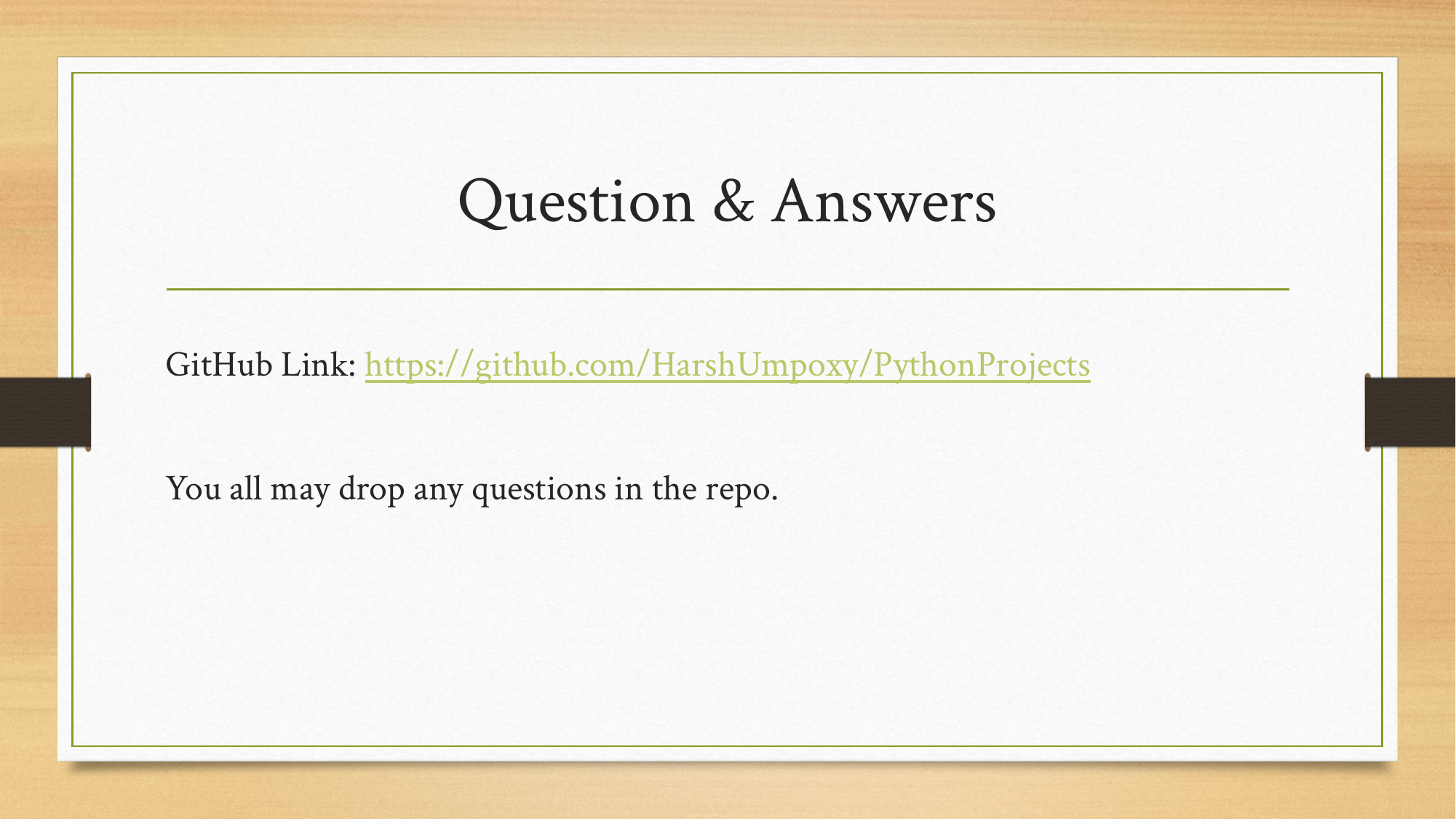

# Question & Answers
GitHub Link: https://github.com/HarshUmpoxy/PythonProjects

You all may drop any questions in the repo.